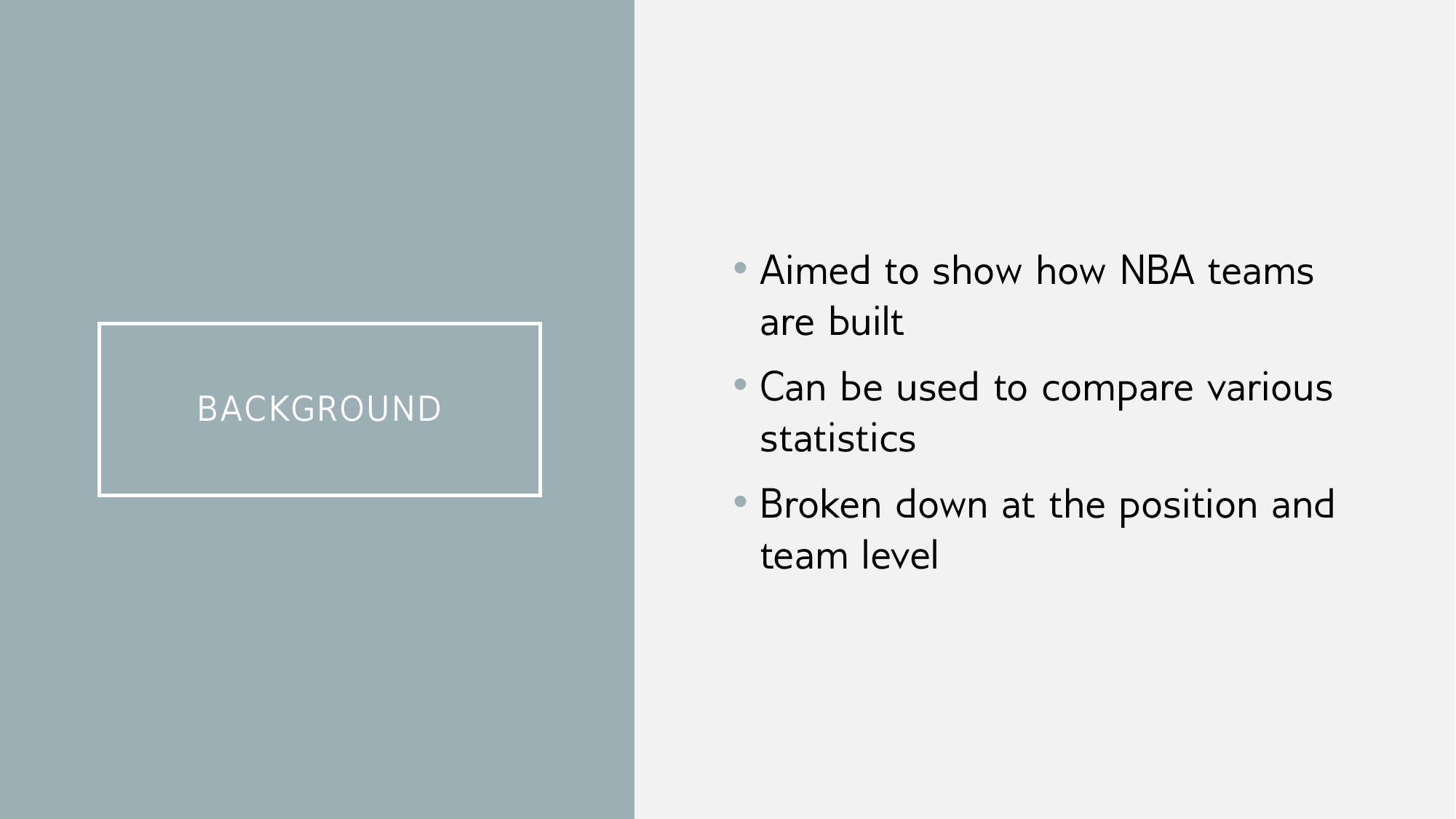

Aimed to show how NBA teams are built
Can be used to compare various statistics
Broken down at the position and team level
# Background